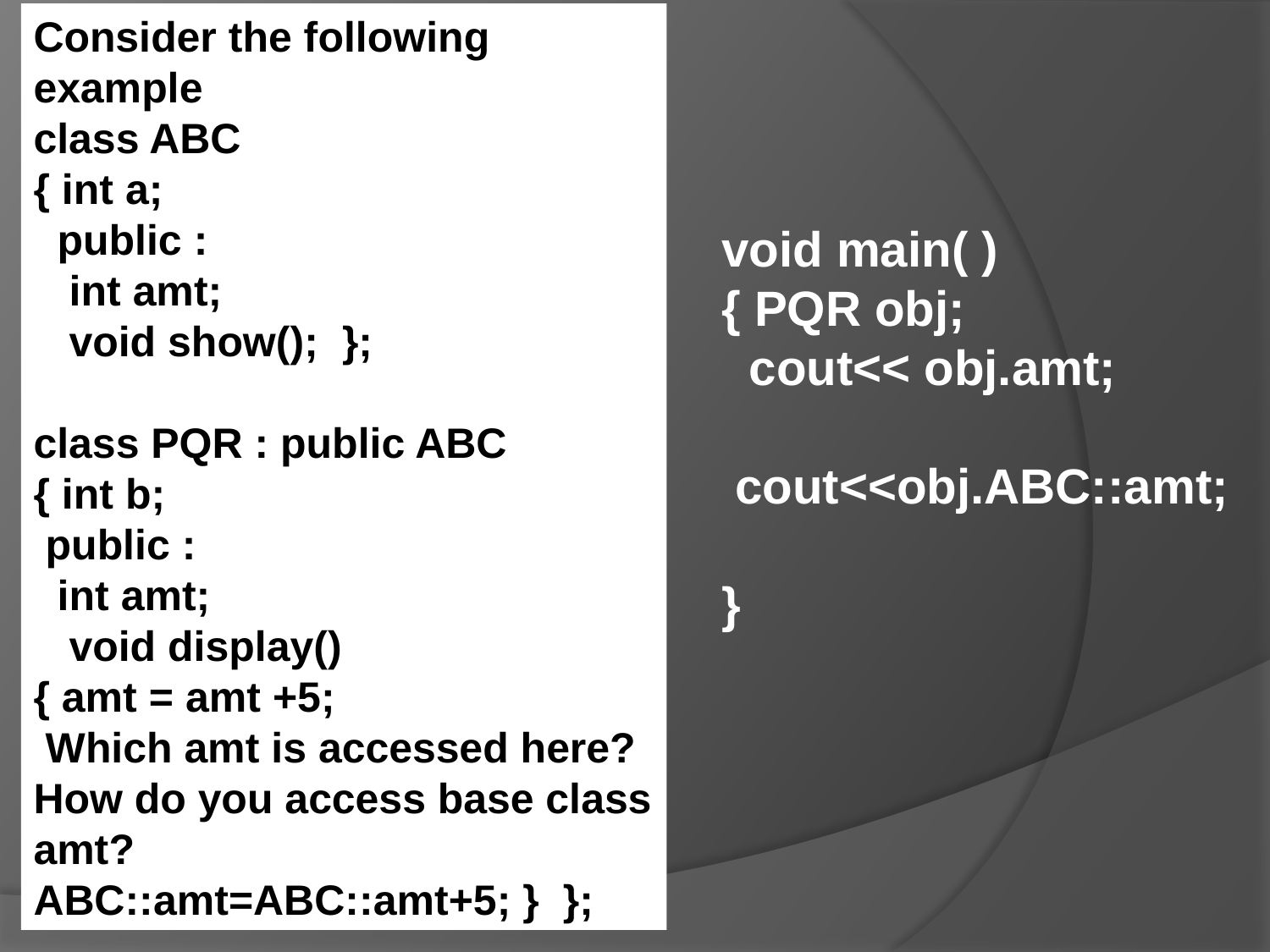

Consider the following example
class ABC
{ int a;
  public :
   int amt;
   void show();  };

class PQR : public ABC
{ int b;
 public :
  int amt;
   void display()
{ amt = amt +5;
 Which amt is accessed here?
How do you access base class amt?
ABC::amt=ABC::amt+5; }  };
void main( )
{ PQR obj;
  cout<< obj.amt;

 cout<<obj.ABC::amt;

}